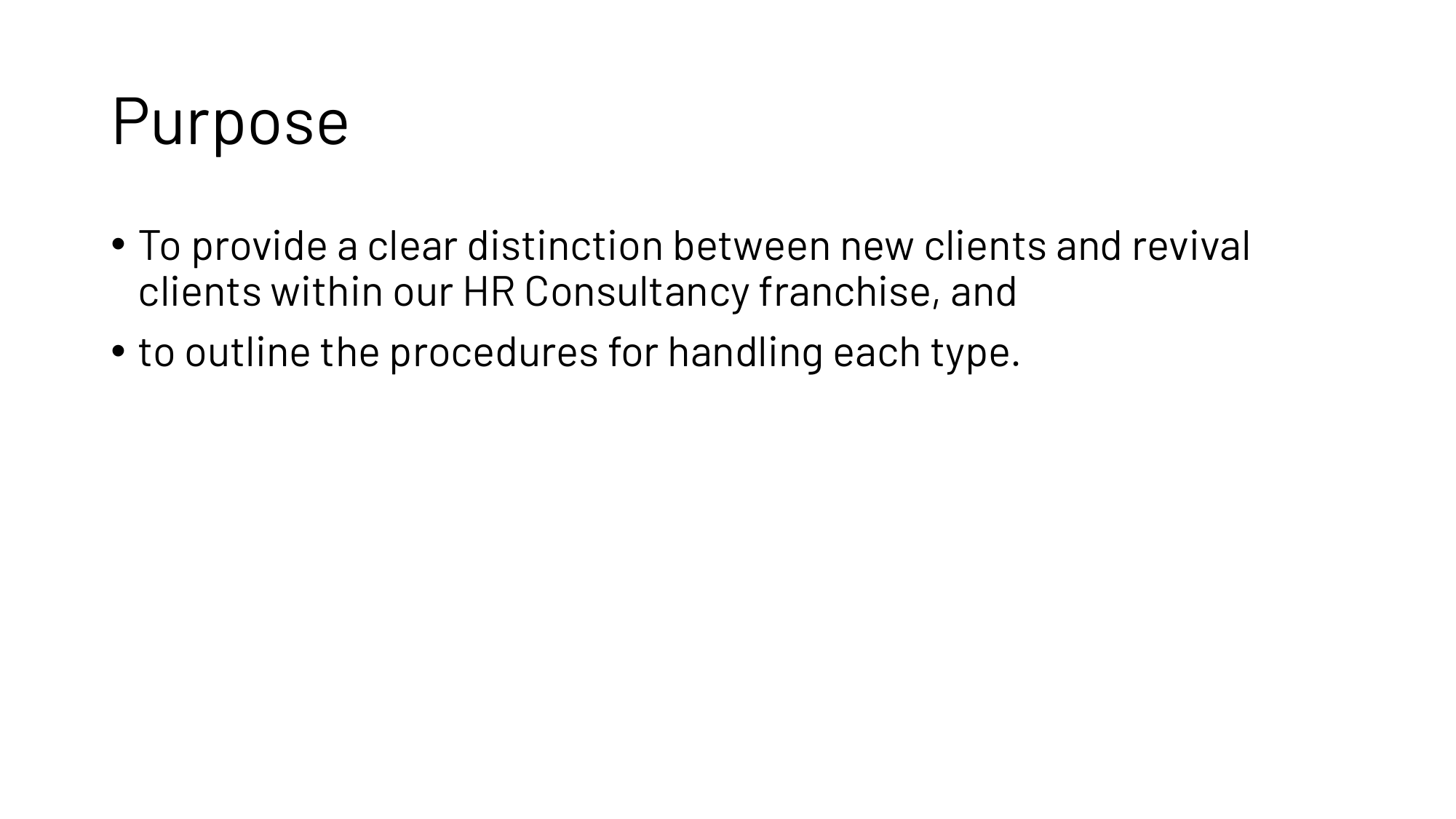

# Purpose
To provide a clear distinction between new clients and revival clients within our HR Consultancy franchise, and
to outline the procedures for handling each type.